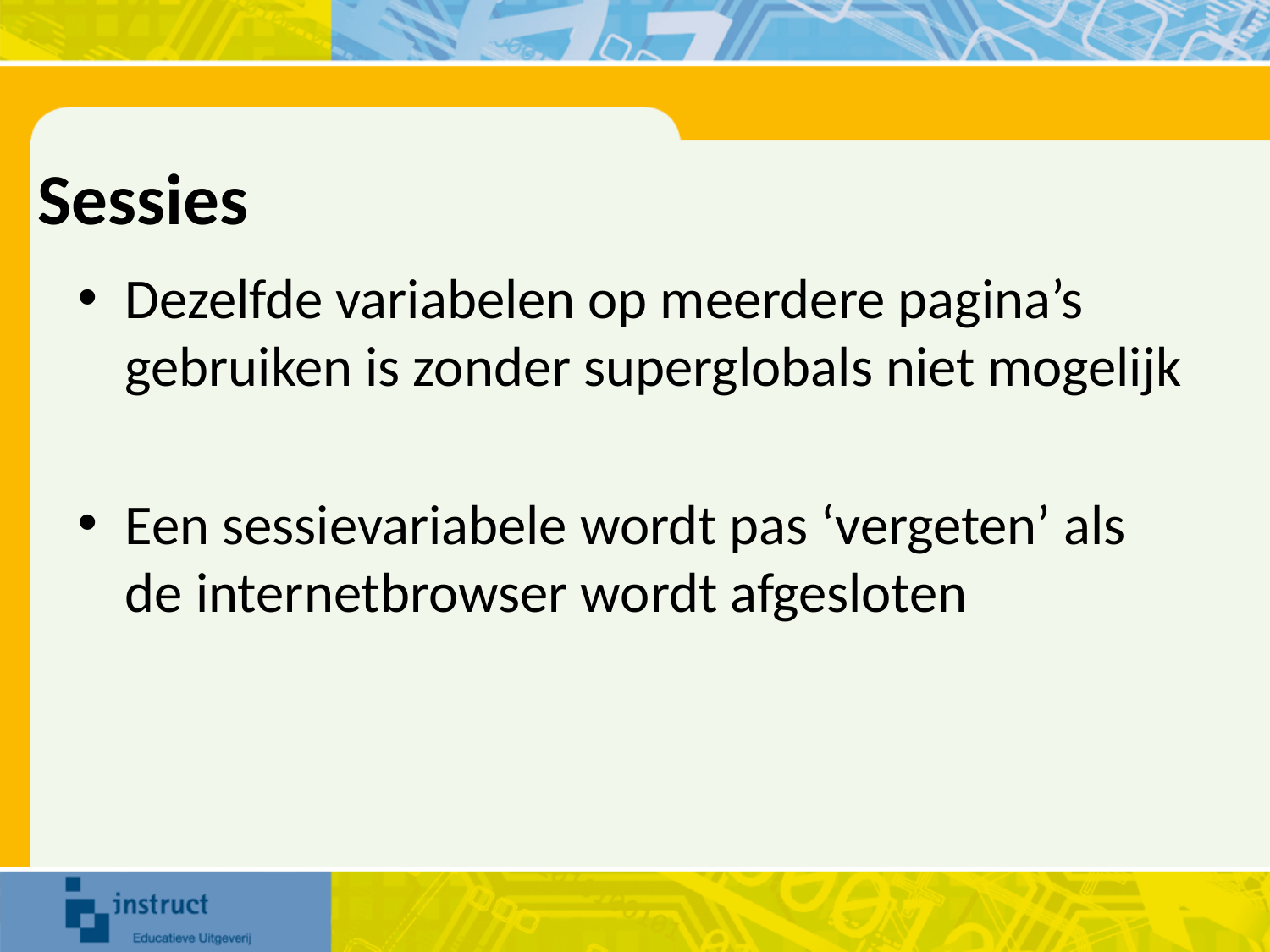

# Sessies
Dezelfde variabelen op meerdere pagina’s gebruiken is zonder superglobals niet mogelijk

Een sessievariabele wordt pas ‘vergeten’ als de internetbrowser wordt afgesloten